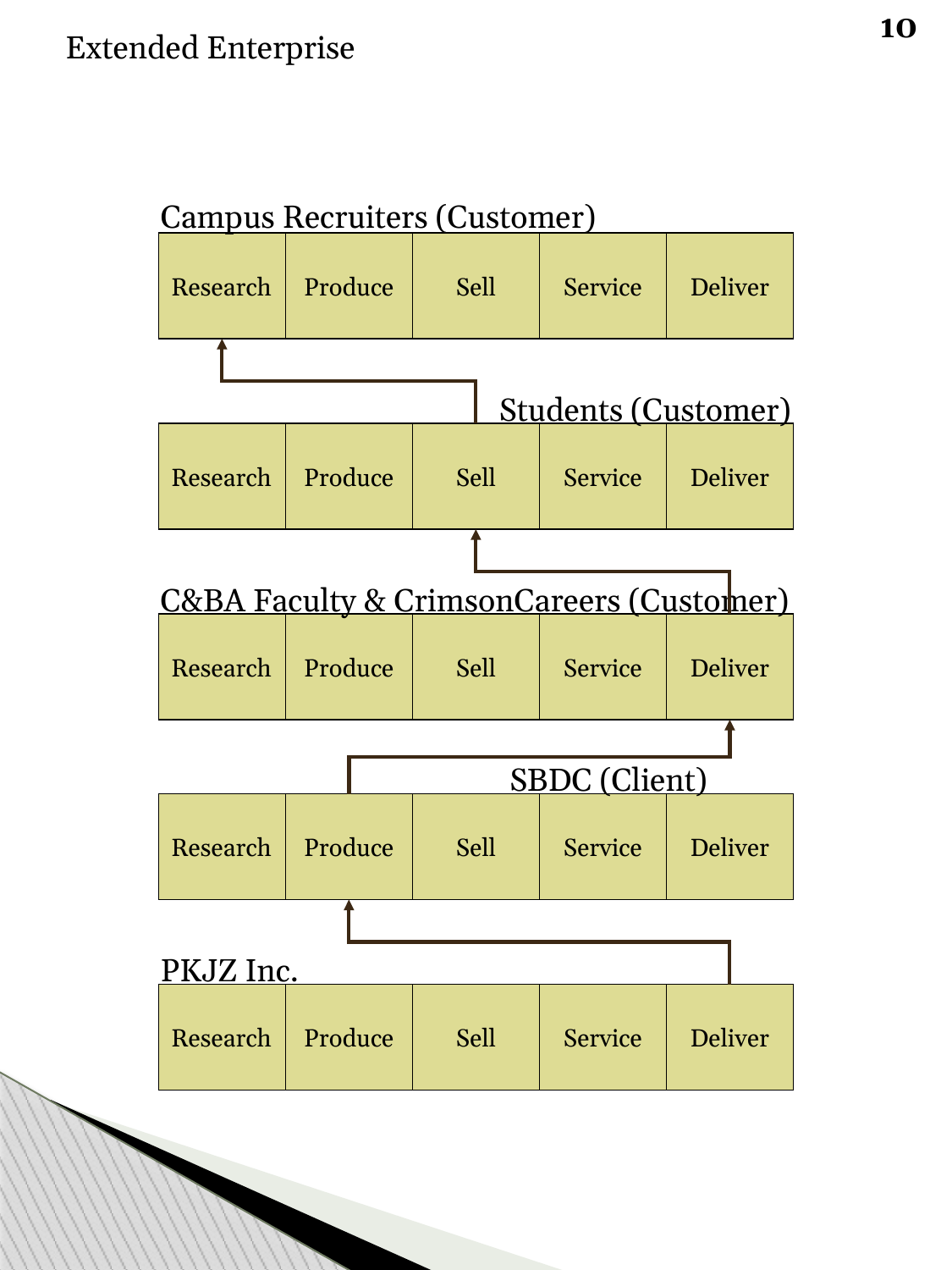

10
Extended Enterprise
Campus Recruiters (Customer)

Research
Produce
Sell
Service
Deliver
Students (Customer)

Research
Produce
Sell
Service
Deliver

C&BA Faculty & CrimsonCareers (Customer)

Research
Produce
Sell
Service
Deliver

SBDC (Client)

Research
Produce
Sell
Service
Deliver
PKJZ Inc.

Research
Produce
Sell
Service
Deliver